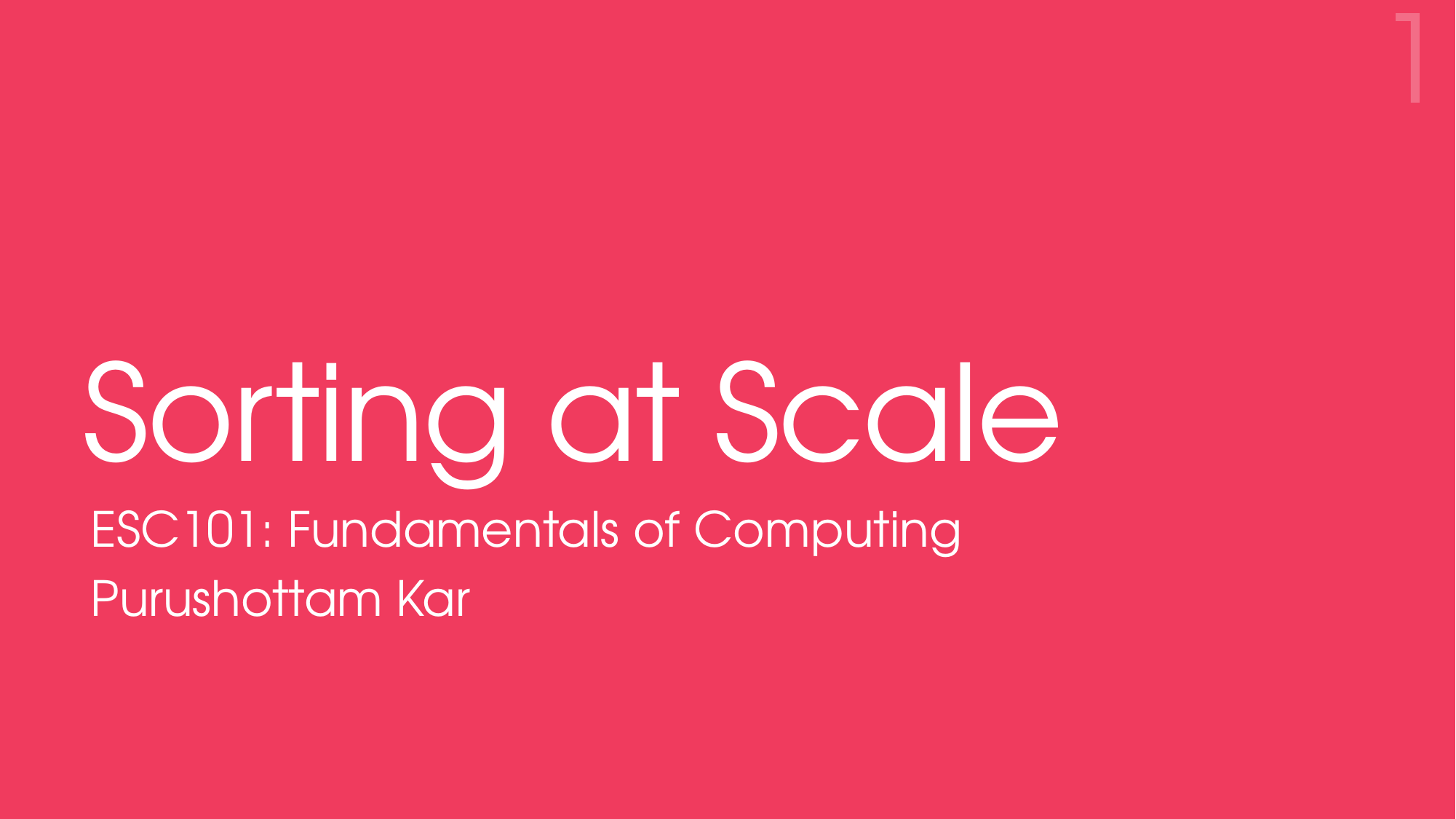

1
# Sorting at Scale
ESC101: Fundamentals of Computing
Purushottam Kar